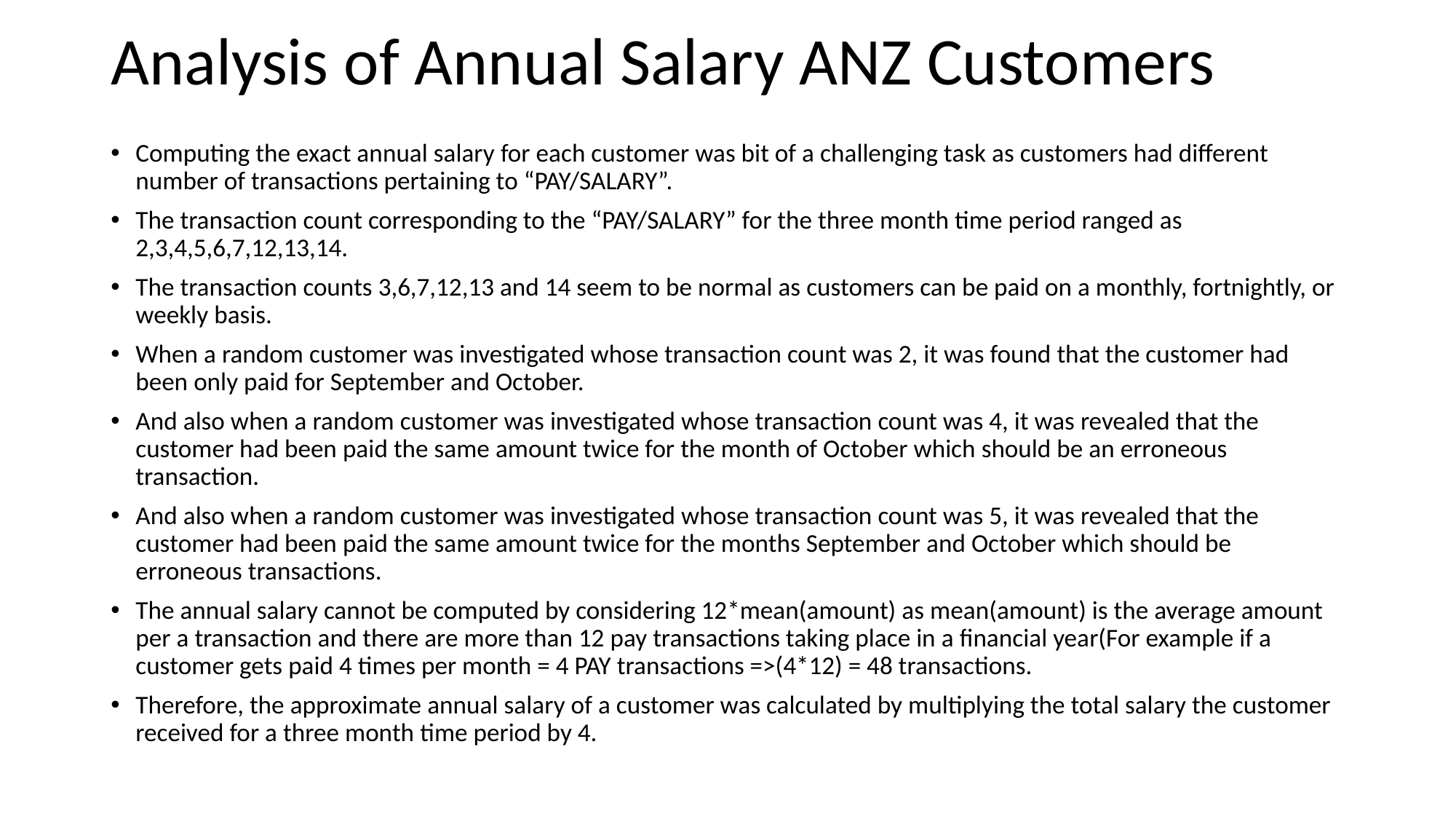

# Analysis of Annual Salary ANZ Customers
Computing the exact annual salary for each customer was bit of a challenging task as customers had different number of transactions pertaining to “PAY/SALARY”.
The transaction count corresponding to the “PAY/SALARY” for the three month time period ranged as 2,3,4,5,6,7,12,13,14.
The transaction counts 3,6,7,12,13 and 14 seem to be normal as customers can be paid on a monthly, fortnightly, or weekly basis.
When a random customer was investigated whose transaction count was 2, it was found that the customer had been only paid for September and October.
And also when a random customer was investigated whose transaction count was 4, it was revealed that the customer had been paid the same amount twice for the month of October which should be an erroneous transaction.
And also when a random customer was investigated whose transaction count was 5, it was revealed that the customer had been paid the same amount twice for the months September and October which should be erroneous transactions.
The annual salary cannot be computed by considering 12*mean(amount) as mean(amount) is the average amount per a transaction and there are more than 12 pay transactions taking place in a financial year(For example if a customer gets paid 4 times per month = 4 PAY transactions =>(4*12) = 48 transactions.
Therefore, the approximate annual salary of a customer was calculated by multiplying the total salary the customer received for a three month time period by 4.